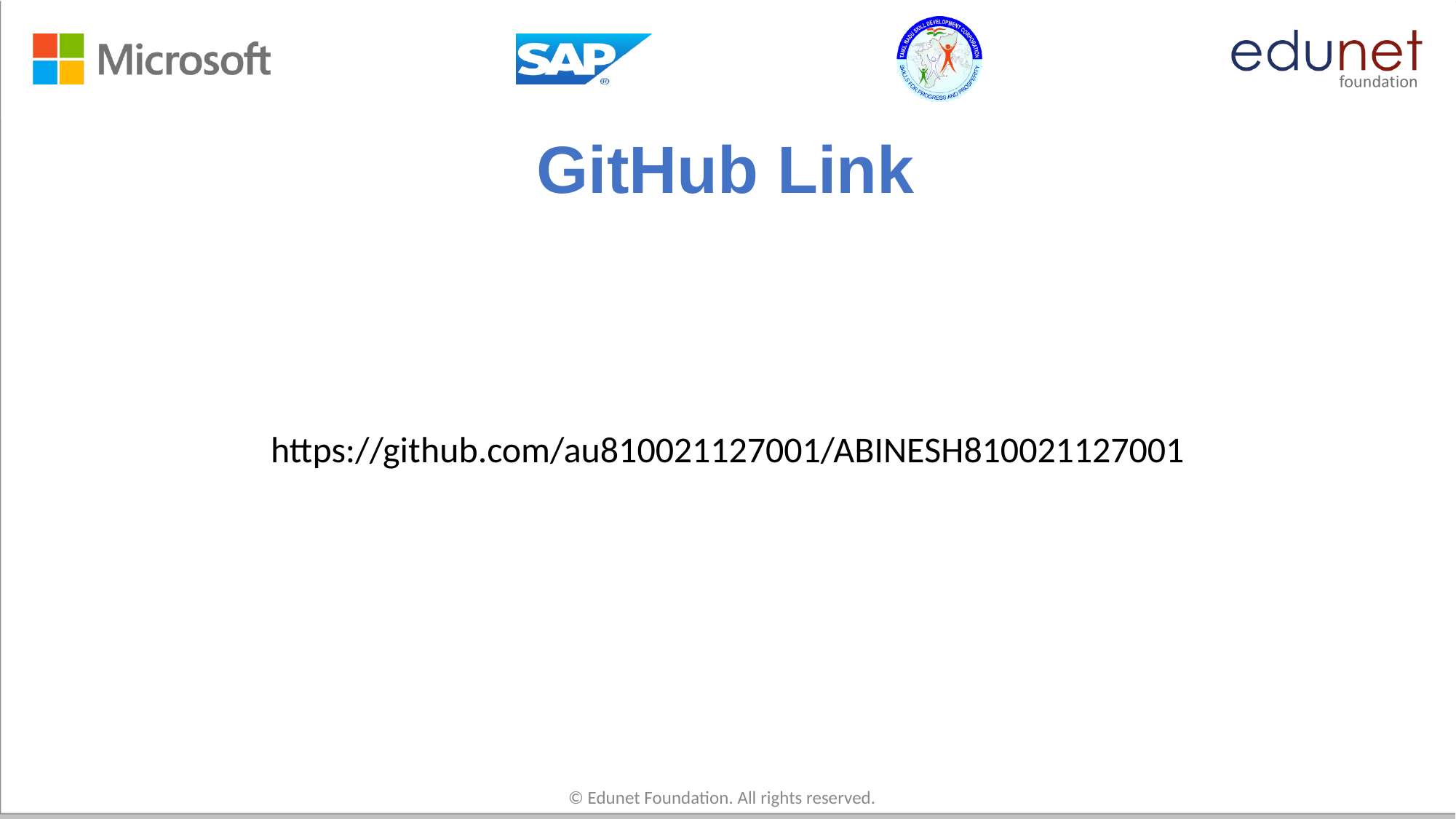

# GitHub Link
https://github.com/au810021127001/ABINESH810021127001
© Edunet Foundation. All rights reserved.